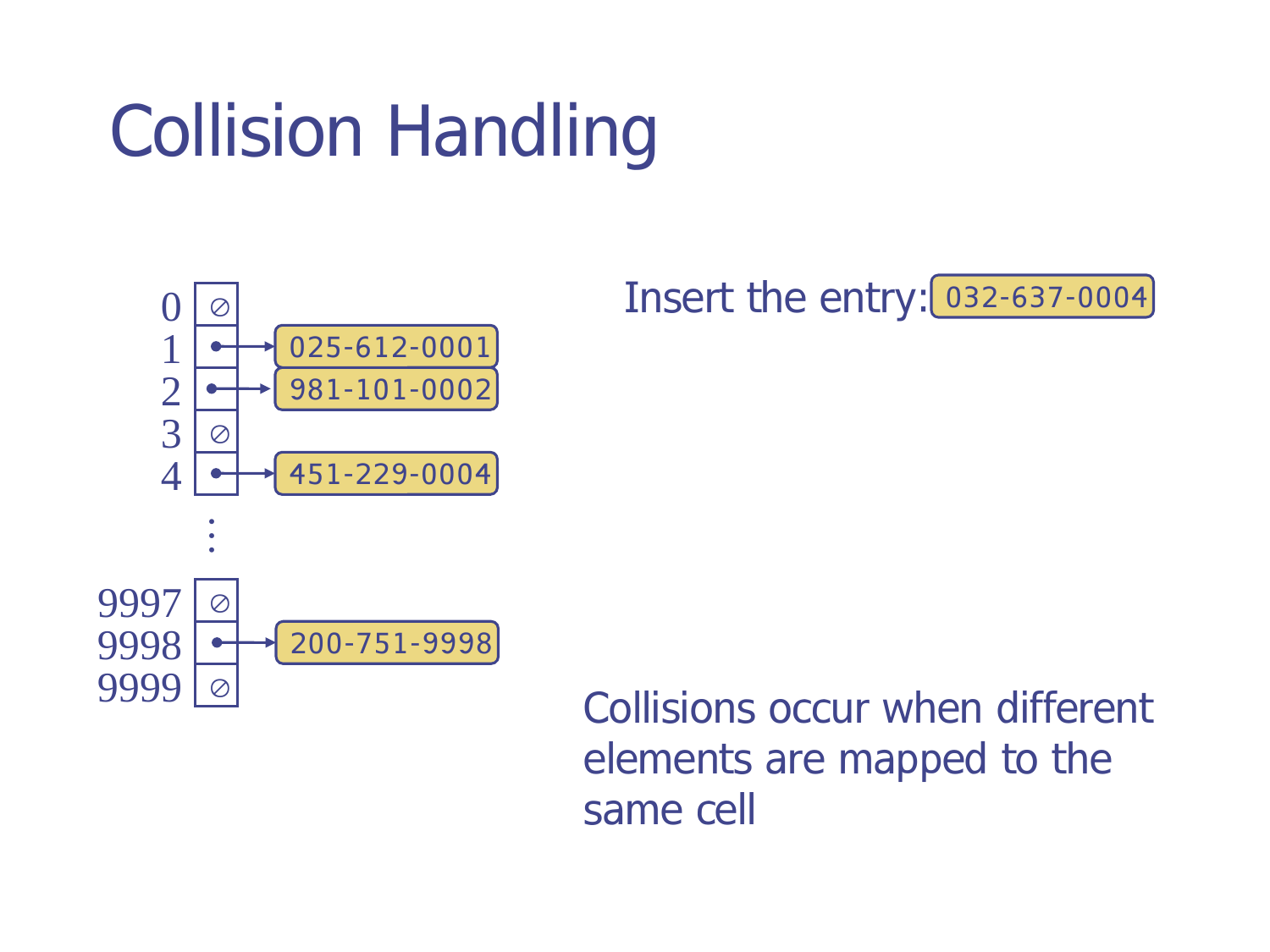

Collision Handling
Insert the entry:
0
032-637-0004
∅
1

025-612-0001

2

981-101-0002

3
∅
4

451-229-0004

…
9997
∅
9998

200-751-9998

9999
∅
Collisions occur when different elements are mapped to the same cell